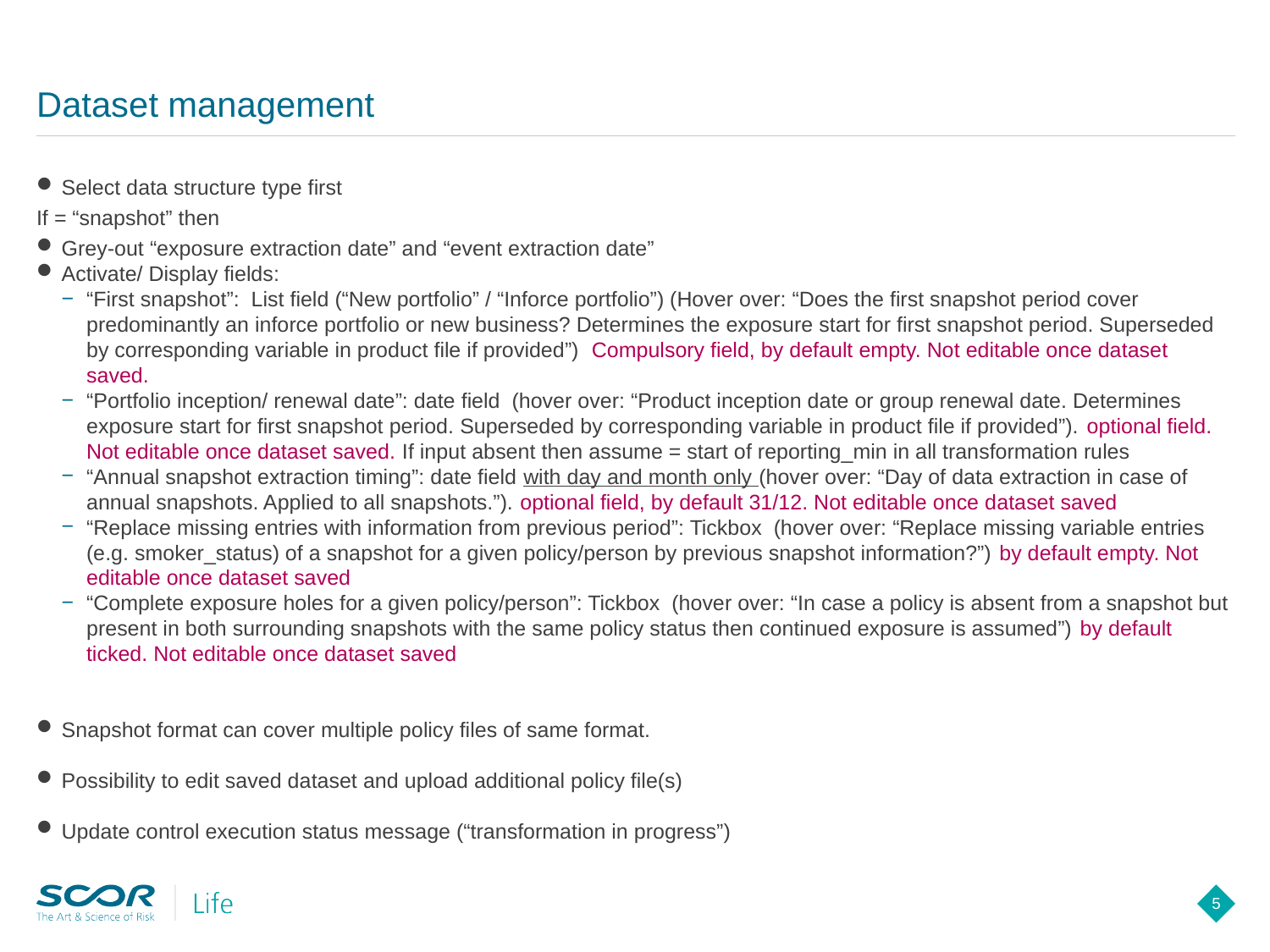

# Dataset management
Select data structure type first
If = “snapshot” then
Grey-out “exposure extraction date” and “event extraction date”
Activate/ Display fields:
“First snapshot”:  List field (“New portfolio” / “Inforce portfolio”) (Hover over: “Does the first snapshot period cover predominantly an inforce portfolio or new business? Determines the exposure start for first snapshot period. Superseded by corresponding variable in product file if provided”)  Compulsory field, by default empty. Not editable once dataset saved.
“Portfolio inception/ renewal date”: date field  (hover over: “Product inception date or group renewal date. Determines exposure start for first snapshot period. Superseded by corresponding variable in product file if provided”). optional field. Not editable once dataset saved. If input absent then assume = start of reporting_min in all transformation rules
“Annual snapshot extraction timing”: date field with day and month only (hover over: “Day of data extraction in case of annual snapshots. Applied to all snapshots.”). optional field, by default 31/12. Not editable once dataset saved
“Replace missing entries with information from previous period”: Tickbox  (hover over: “Replace missing variable entries (e.g. smoker_status) of a snapshot for a given policy/person by previous snapshot information?”) by default empty. Not editable once dataset saved
“Complete exposure holes for a given policy/person”: Tickbox  (hover over: “In case a policy is absent from a snapshot but present in both surrounding snapshots with the same policy status then continued exposure is assumed”) by default ticked. Not editable once dataset saved

Snapshot format can cover multiple policy files of same format.

Possibility to edit saved dataset and upload additional policy file(s)

Update control execution status message (“transformation in progress”)